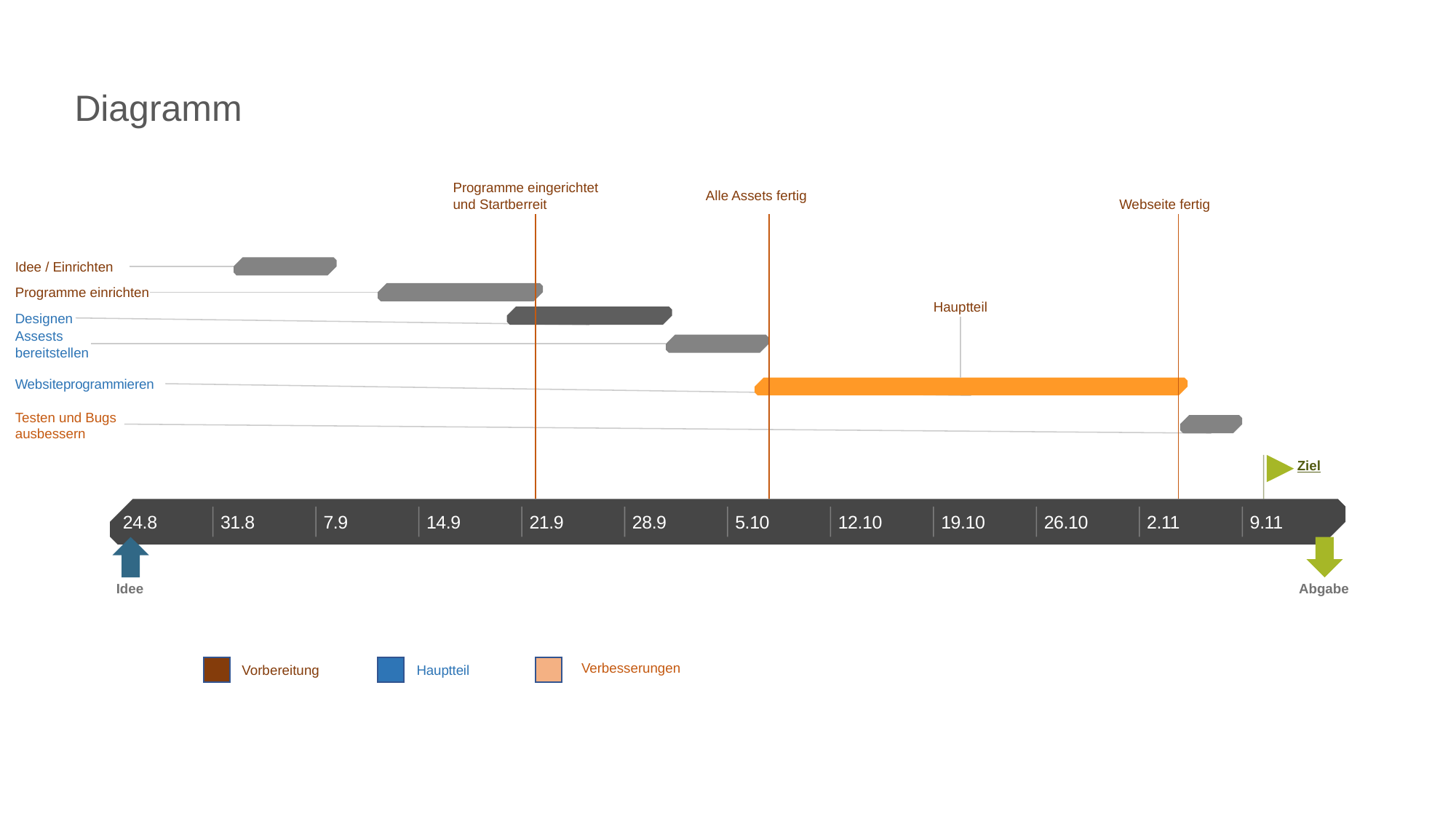

Diagramm
Programme eingerichtet und Startberreit
Alle Assets fertig
Webseite fertig

Idee / Einrichten

Programme einrichten
Hauptteil

Designen
Assests bereitstellen

Websiteprogrammieren

Testen und Bugs ausbessern

Ziel

 24.8
31.8
7.9
14.9
21.9
28.9
5.10
12.10
19.10
26.10
2.11
9.11

Abgabe
Idee

Verbesserungen
Hauptteil
Vorbereitung